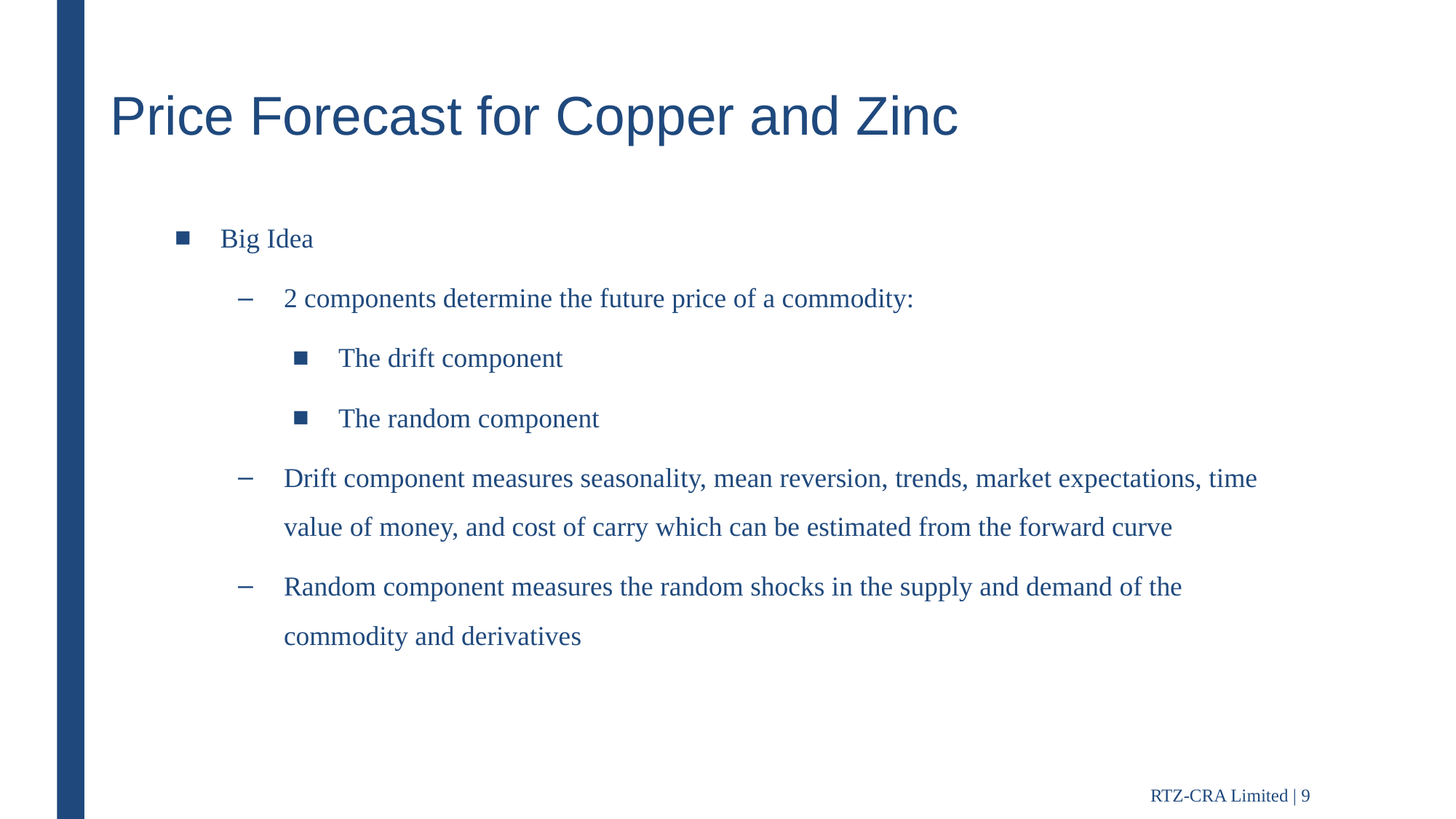

# Price Forecast for Copper and Zinc
Big Idea
2 components determine the future price of a commodity:
The drift component
The random component
Drift component measures seasonality, mean reversion, trends, market expectations, time value of money, and cost of carry which can be estimated from the forward curve
Random component measures the random shocks in the supply and demand of the commodity and derivatives
RTZ-CRA Limited | 9